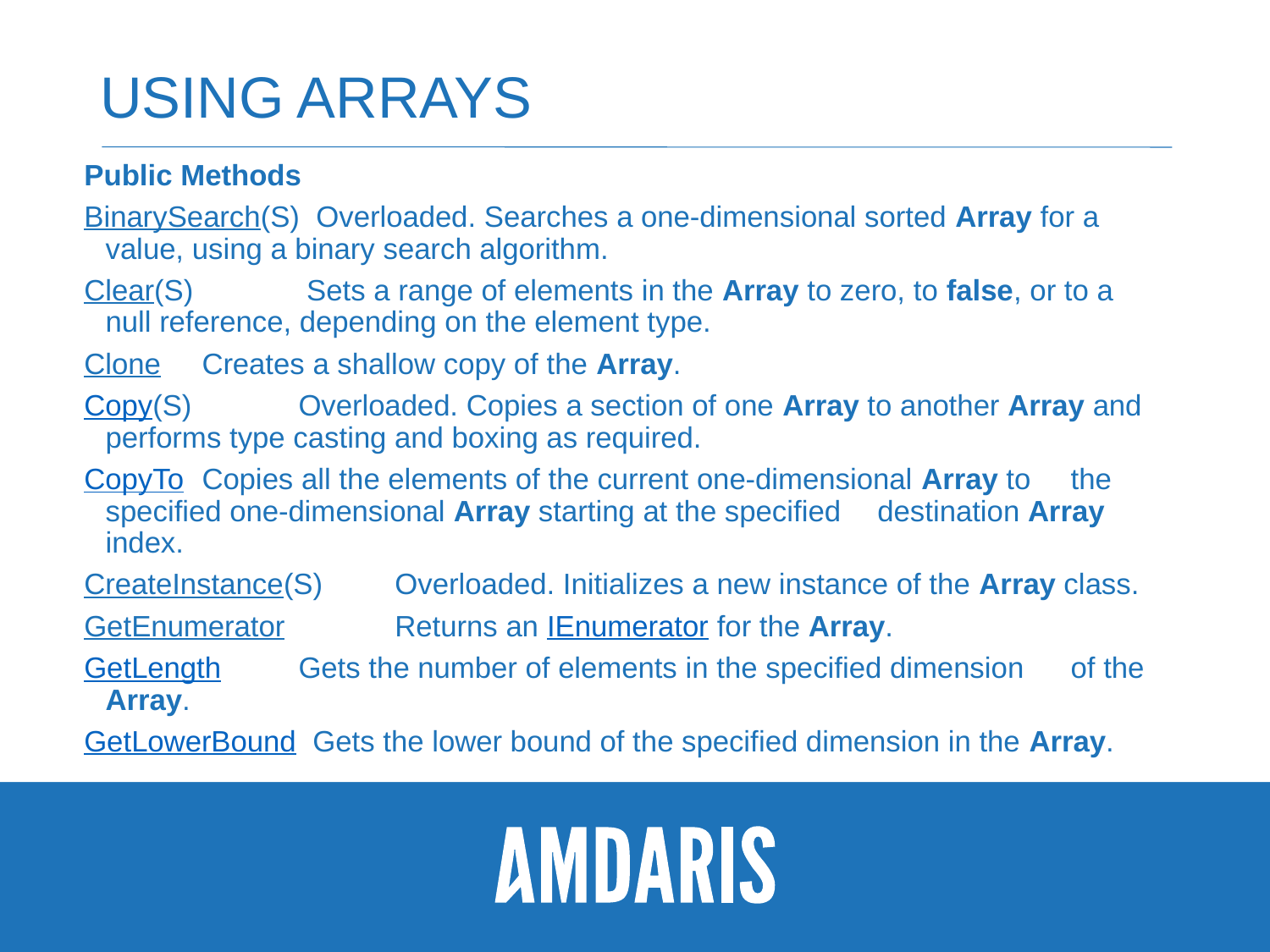

# Using arrays
Public Methods
BinarySearch(S)  Overloaded. Searches a one-dimensional sorted Array for a 			value, using a binary search algorithm.
Clear(S)  	 Sets a range of elements in the Array to zero, to false, or to a 		null reference, depending on the element type.
Clone  	Creates a shallow copy of the Array.
Copy(S)  	Overloaded. Copies a section of one Array to another Array and 			performs type casting and boxing as required.
CopyTo  	Copies all the elements of the current one-dimensional Array to 		the specified one-dimensional Array starting at the specified 			destination Array index.
CreateInstance(S)  	Overloaded. Initializes a new instance of the Array class.
GetEnumerator    	Returns an IEnumerator for the Array.
GetLength  		Gets the number of elements in the specified dimension 			of the Array.
GetLowerBound  Gets the lower bound of the specified dimension in the Array.